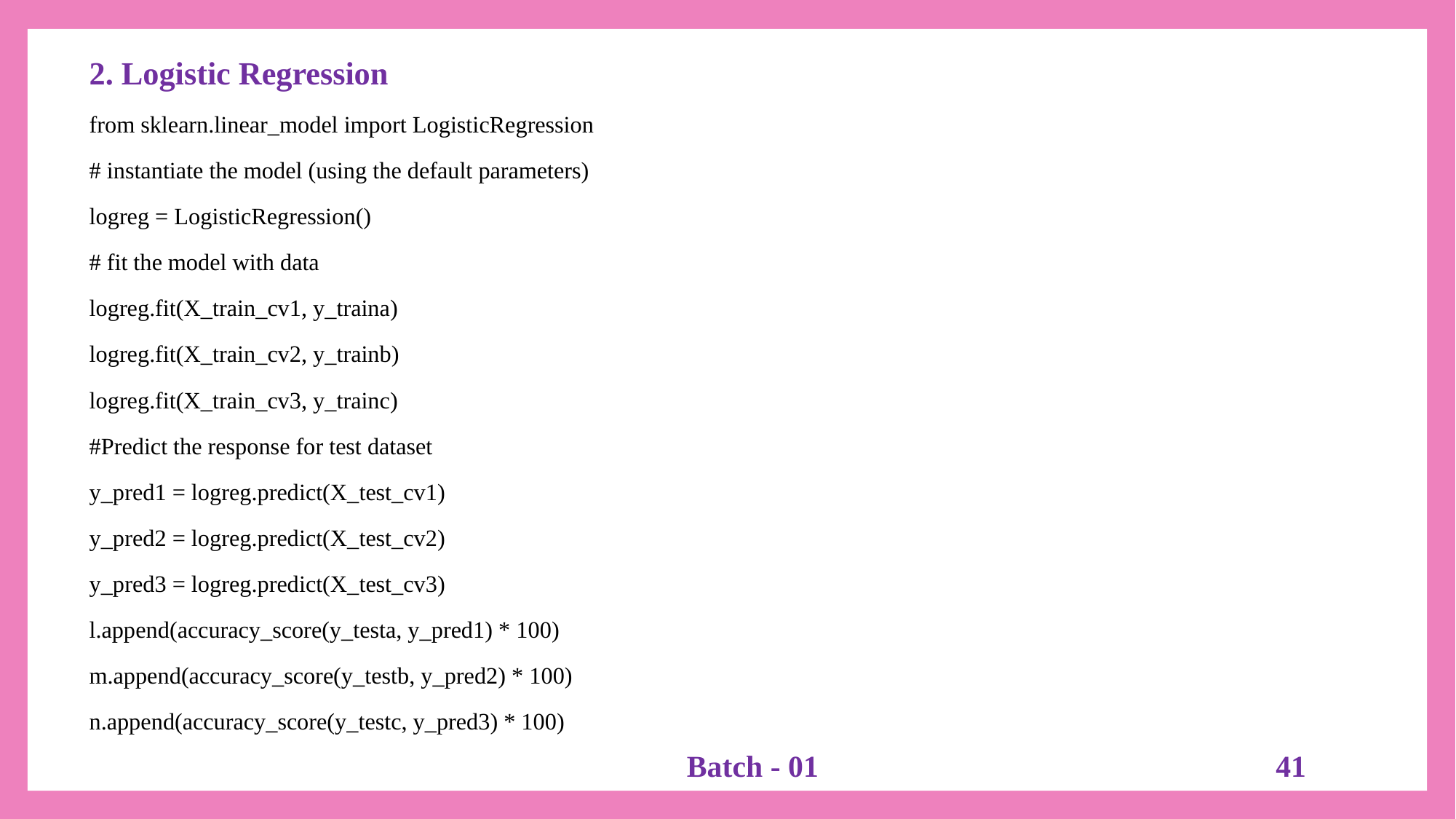

2. Logistic Regression
from sklearn.linear_model import LogisticRegression
# instantiate the model (using the default parameters)
logreg = LogisticRegression()
# fit the model with data
logreg.fit(X_train_cv1, y_traina)
logreg.fit(X_train_cv2, y_trainb)
logreg.fit(X_train_cv3, y_trainc)
#Predict the response for test dataset
y_pred1 = logreg.predict(X_test_cv1)
y_pred2 = logreg.predict(X_test_cv2)
y_pred3 = logreg.predict(X_test_cv3)
l.append(accuracy_score(y_testa, y_pred1) * 100)
m.append(accuracy_score(y_testb, y_pred2) * 100)
n.append(accuracy_score(y_testc, y_pred3) * 100)

Batch - 01
41